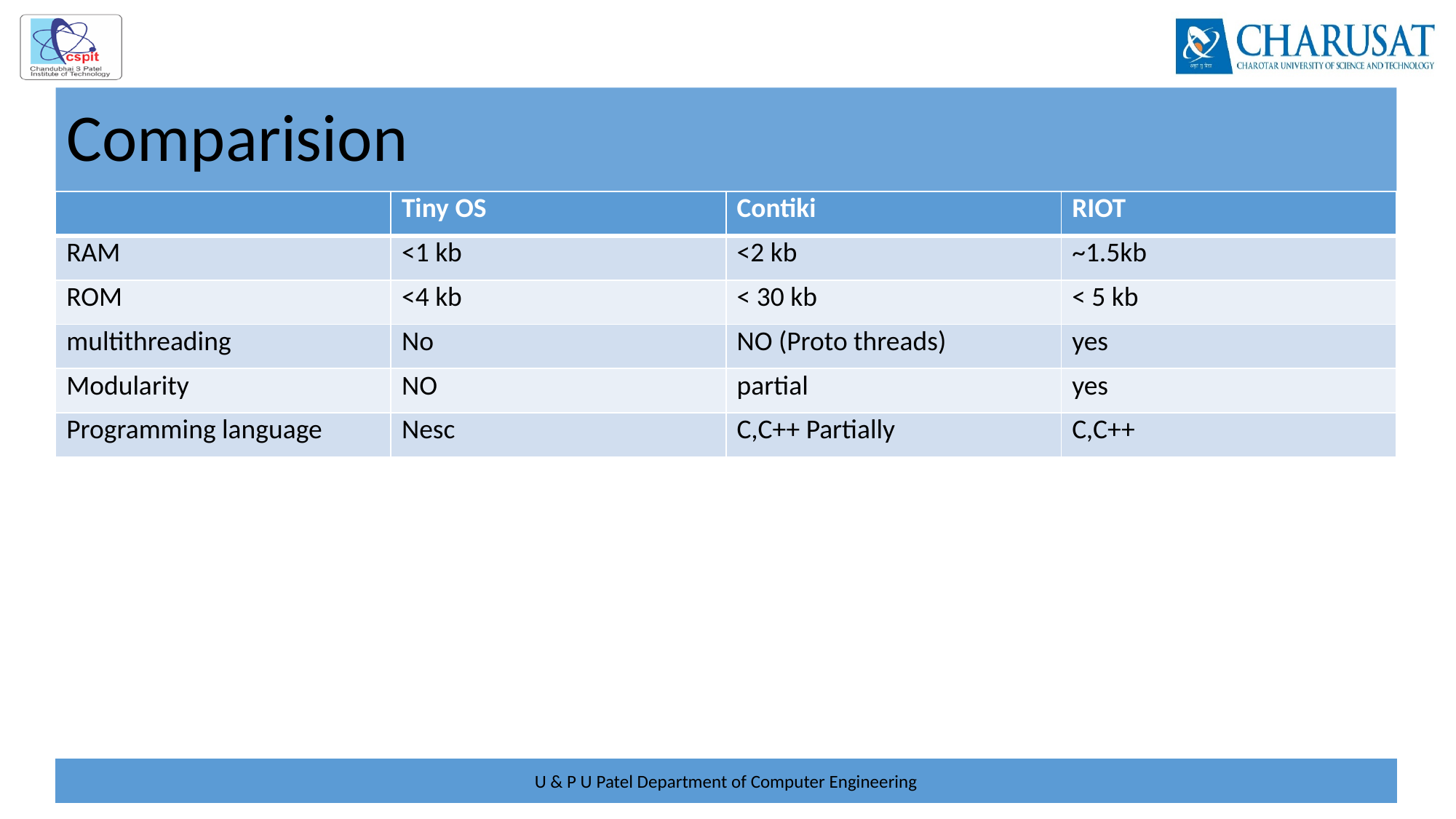

# Comparision
|  | Tiny OS | Contiki | RIOT |
| --- | --- | --- | --- |
| RAM | <1 kb | <2 kb | ~1.5kb |
| ROM | <4 kb | < 30 kb | < 5 kb |
| multithreading | No | NO (Proto threads) | yes |
| Modularity | NO | partial | yes |
| Programming language | Nesc | C,C++ Partially | C,C++ |